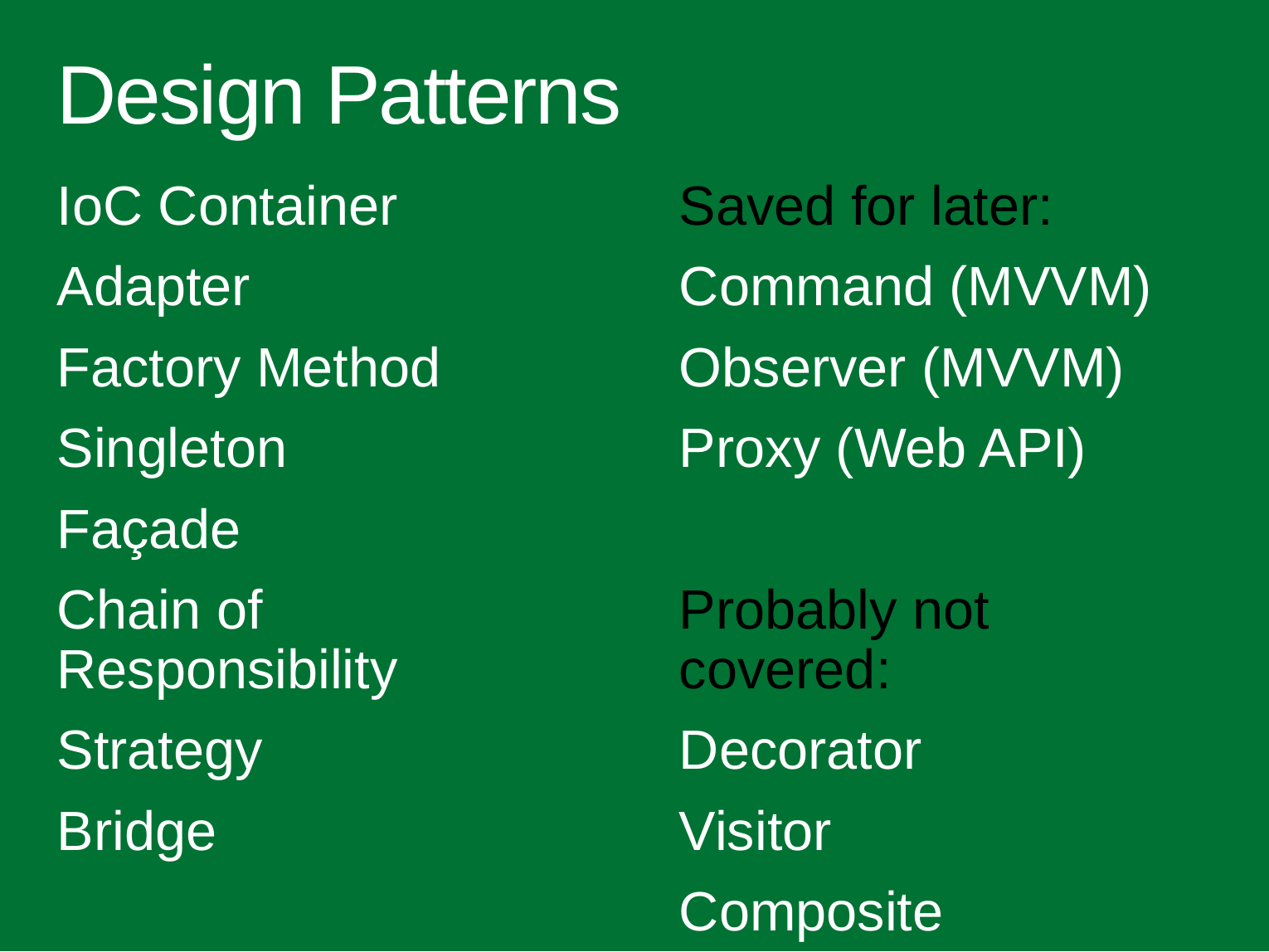

# Design Patterns
IoC Container
Adapter
Factory Method
Singleton
Façade
Chain of Responsibility
Strategy
Bridge

Saved for later:
Command (MVVM)
Observer (MVVM)
Proxy (Web API)

Probably not covered:
Decorator
Visitor
Composite